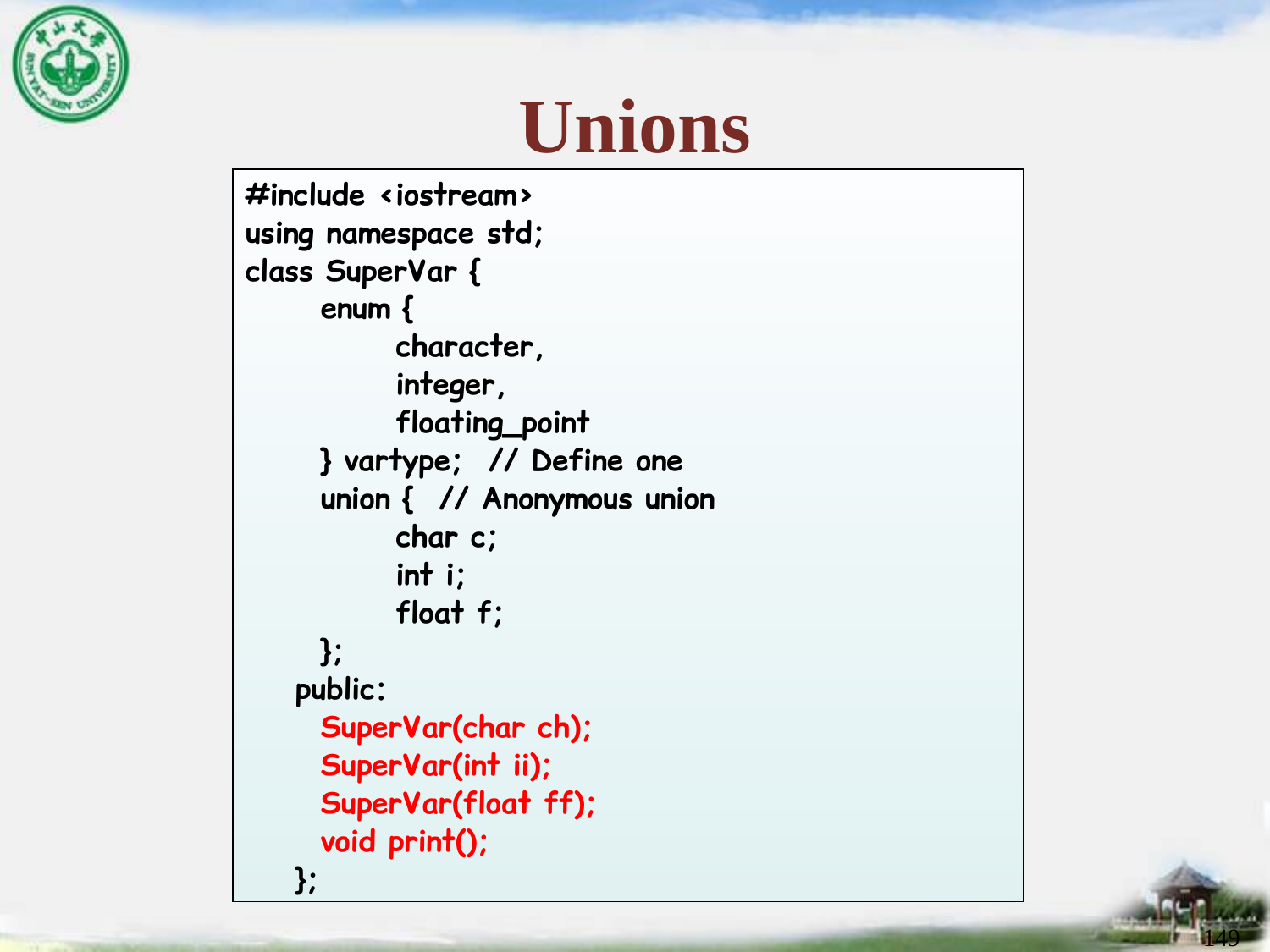

# Unions
#include <iostream>
using namespace std;
class SuperVar {
  enum {
    character,
    integer,
    floating_point
  } vartype;  // Define one
  union {  // Anonymous union
    char c;
    int i;
    float f;
  };
public:
  SuperVar(char ch);
  SuperVar(int ii);
  SuperVar(float ff);
  void print();
};
149